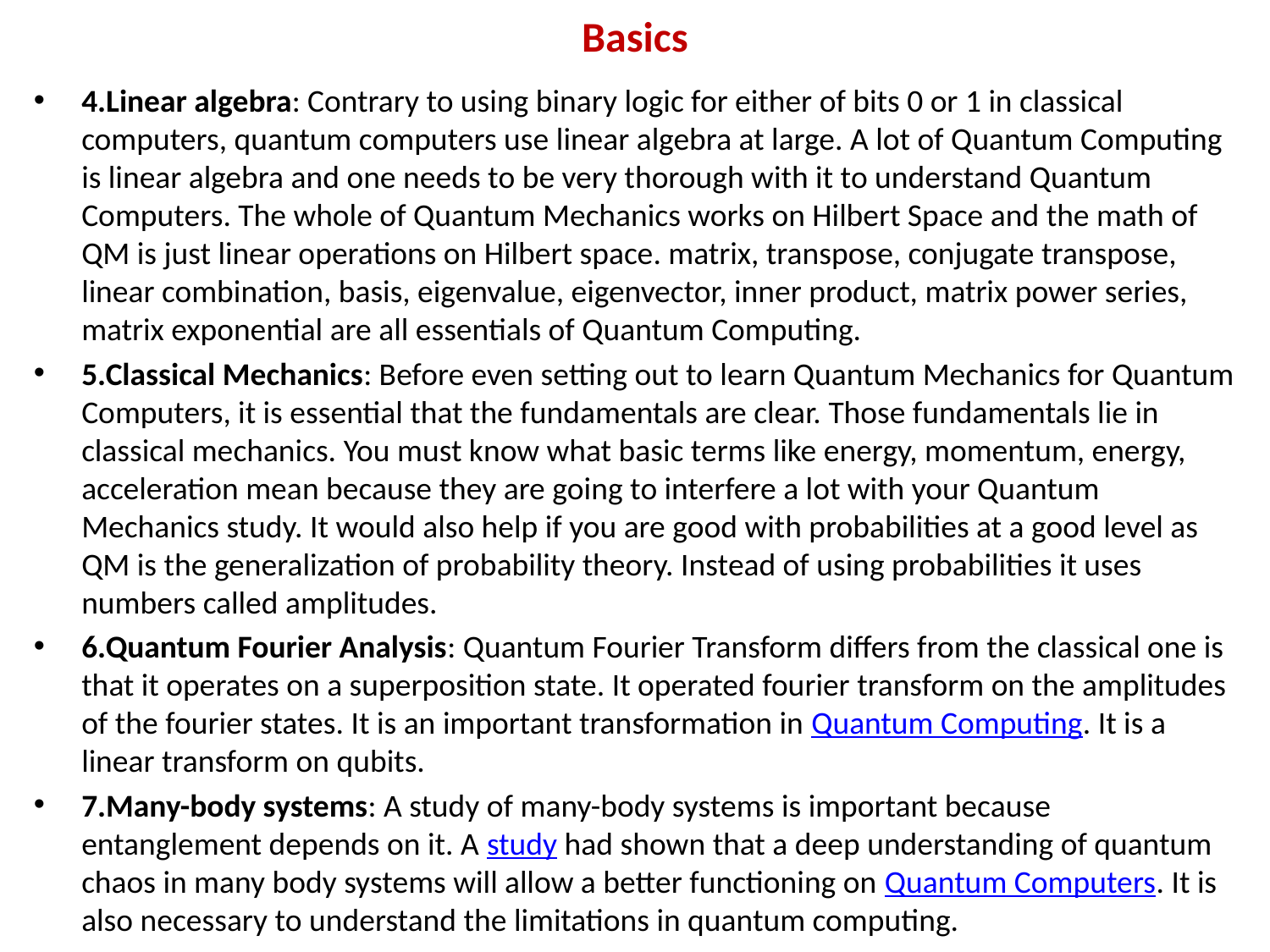

# Basics
4.Linear algebra: Contrary to using binary logic for either of bits 0 or 1 in classical computers, quantum computers use linear algebra at large. A lot of Quantum Computing is linear algebra and one needs to be very thorough with it to understand Quantum Computers. The whole of Quantum Mechanics works on Hilbert Space and the math of QM is just linear operations on Hilbert space. matrix, transpose, conjugate transpose, linear combination, basis, eigenvalue, eigenvector, inner product, matrix power series, matrix exponential are all essentials of Quantum Computing.
5.Classical Mechanics: Before even setting out to learn Quantum Mechanics for Quantum Computers, it is essential that the fundamentals are clear. Those fundamentals lie in classical mechanics. You must know what basic terms like energy, momentum, energy, acceleration mean because they are going to interfere a lot with your Quantum Mechanics study. It would also help if you are good with probabilities at a good level as QM is the generalization of probability theory. Instead of using probabilities it uses numbers called amplitudes.
6.Quantum Fourier Analysis: Quantum Fourier Transform differs from the classical one is that it operates on a superposition state. It operated fourier transform on the amplitudes of the fourier states. It is an important transformation in Quantum Computing. It is a linear transform on qubits.
7.Many-body systems: A study of many-body systems is important because entanglement depends on it. A study had shown that a deep understanding of quantum chaos in many body systems will allow a better functioning on Quantum Computers. It is also necessary to understand the limitations in quantum computing.